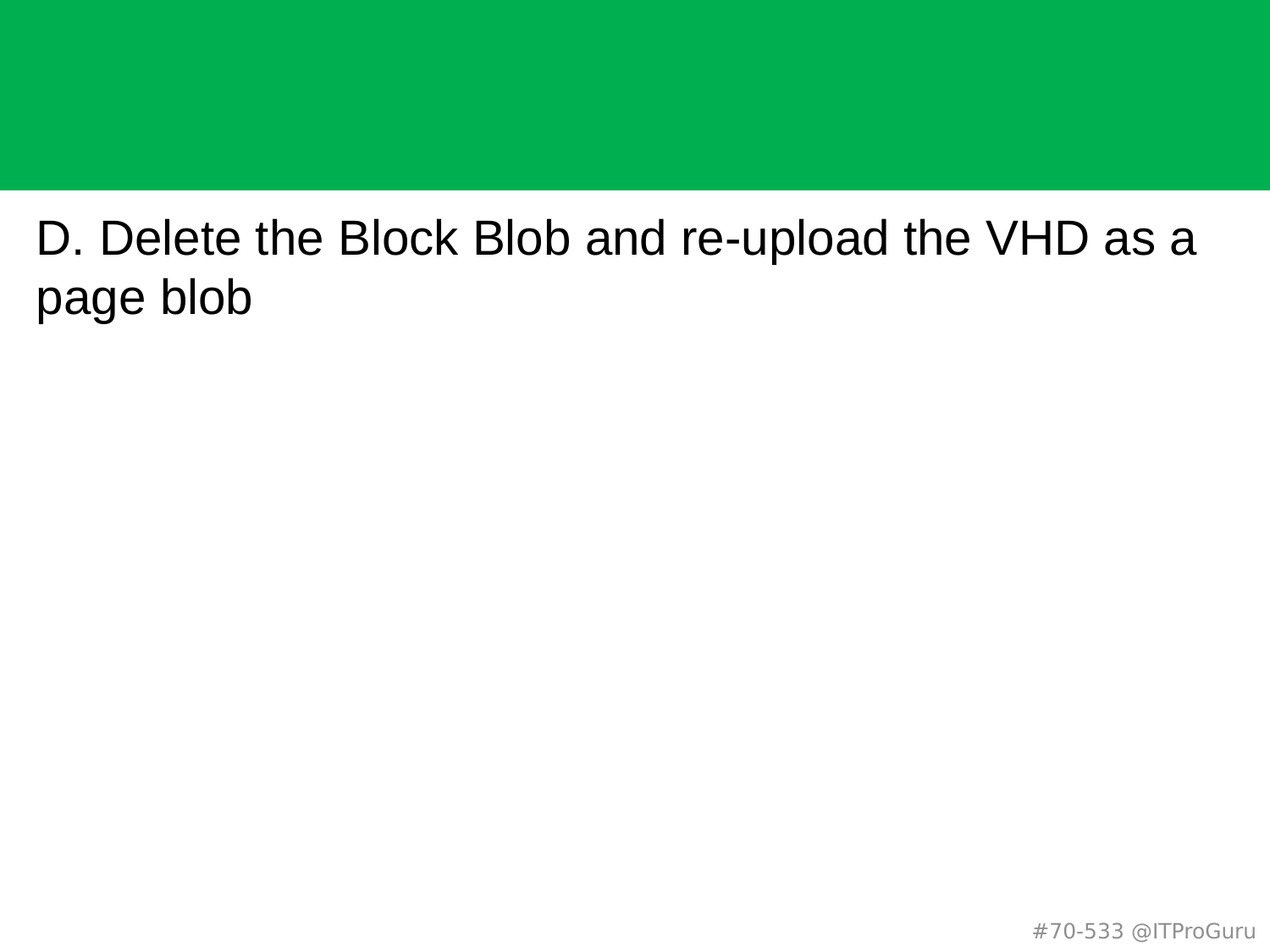

#
D. Delete the Block Blob and re-upload the VHD as a page blob